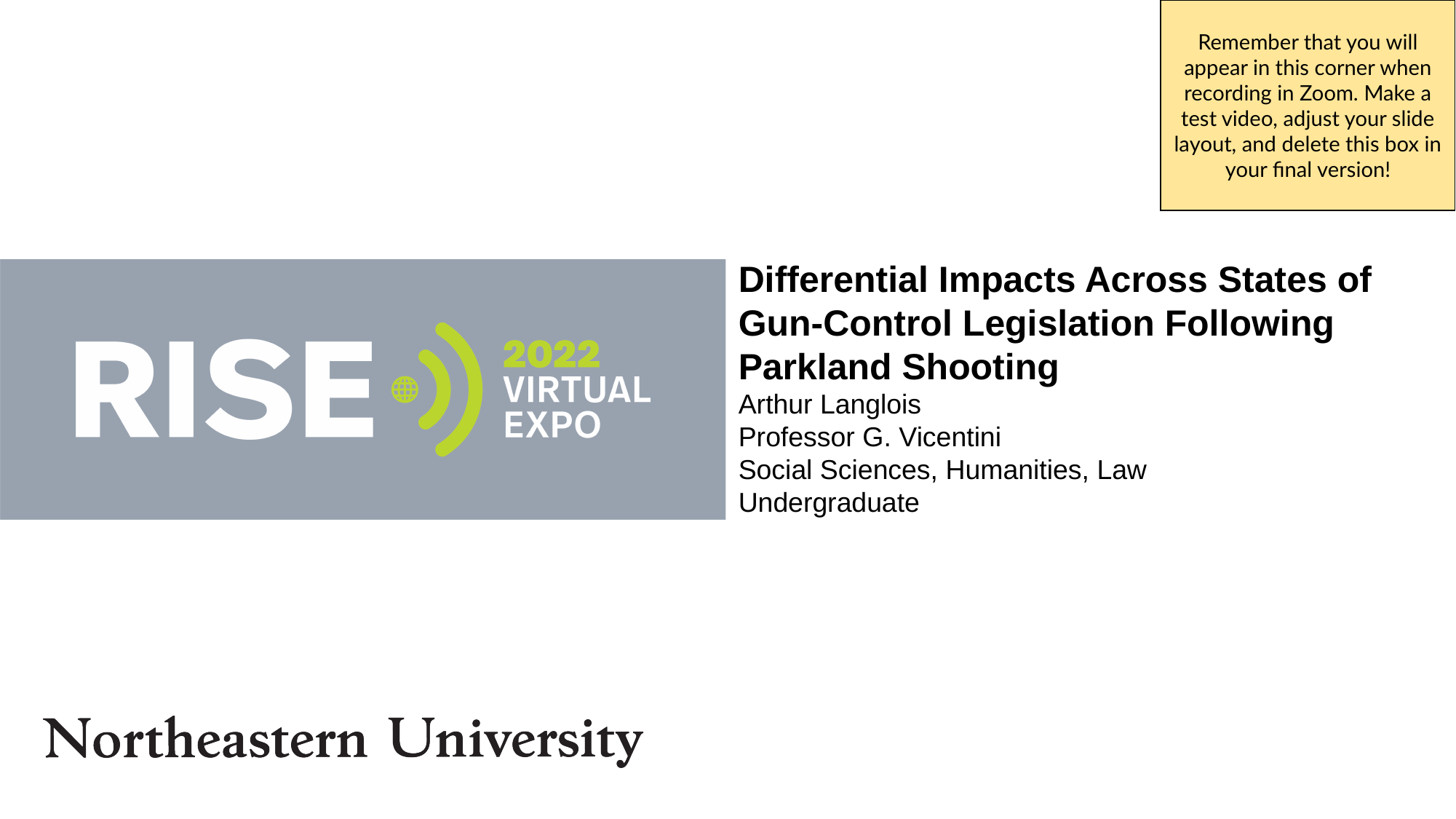

Remember that you will appear in this corner when recording in Zoom. Make a test video, adjust your slide layout, and delete this box in your final version!
Differential Impacts Across States of Gun-Control Legislation Following Parkland Shooting
Arthur Langlois
Professor G. Vicentini
Social Sciences, Humanities, Law
Undergraduate